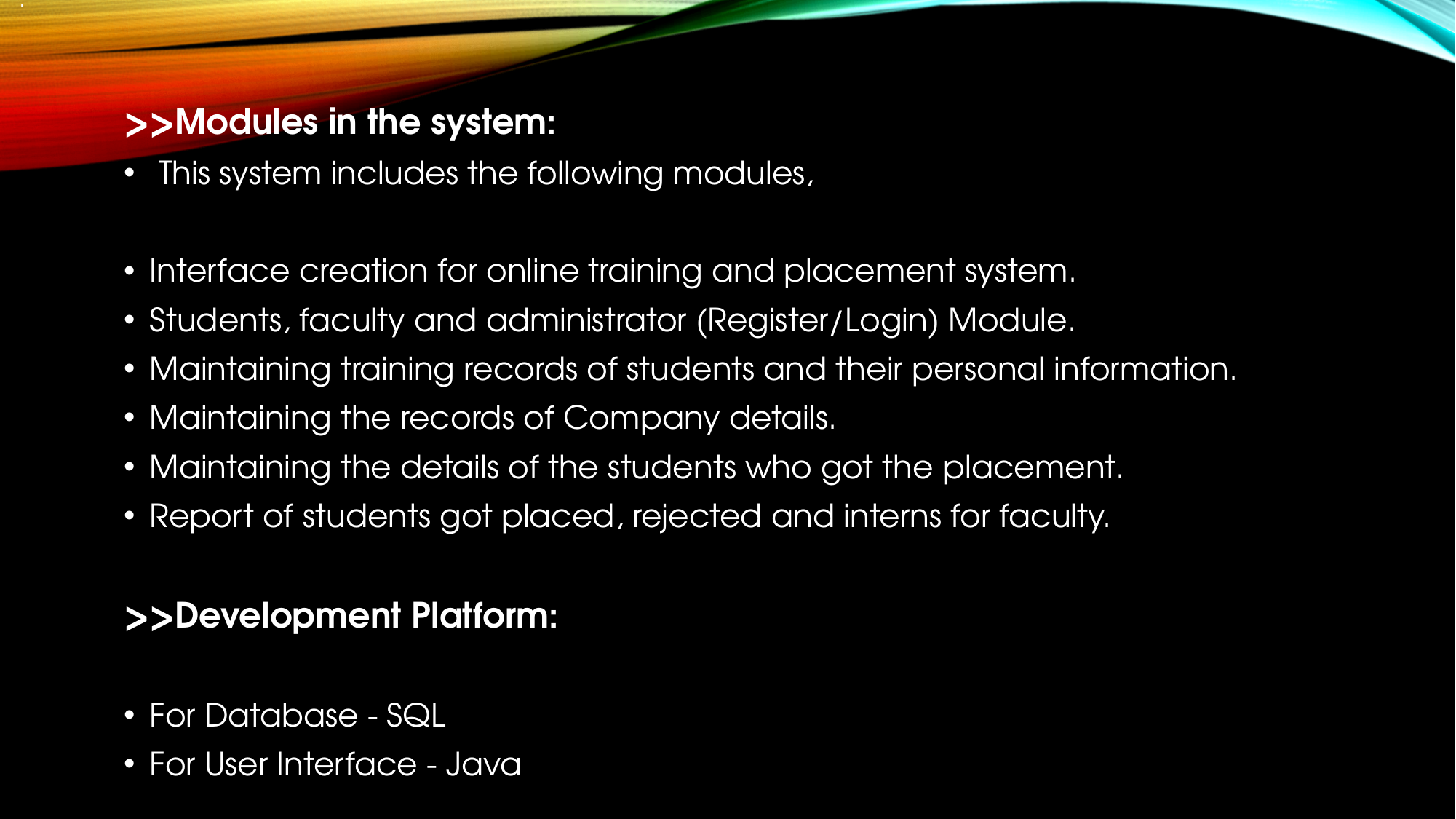

# .
>>Modules in the system:
 This system includes the following modules,

Interface creation for online training and placement system.
Students, faculty and administrator (Register/Login) Module.
Maintaining training records of students and their personal information.
Maintaining the records of Company details.
Maintaining the details of the students who got the placement.
Report of students got placed, rejected and interns for faculty.

>>Development Platform:

For Database - SQL
For User Interface - Java